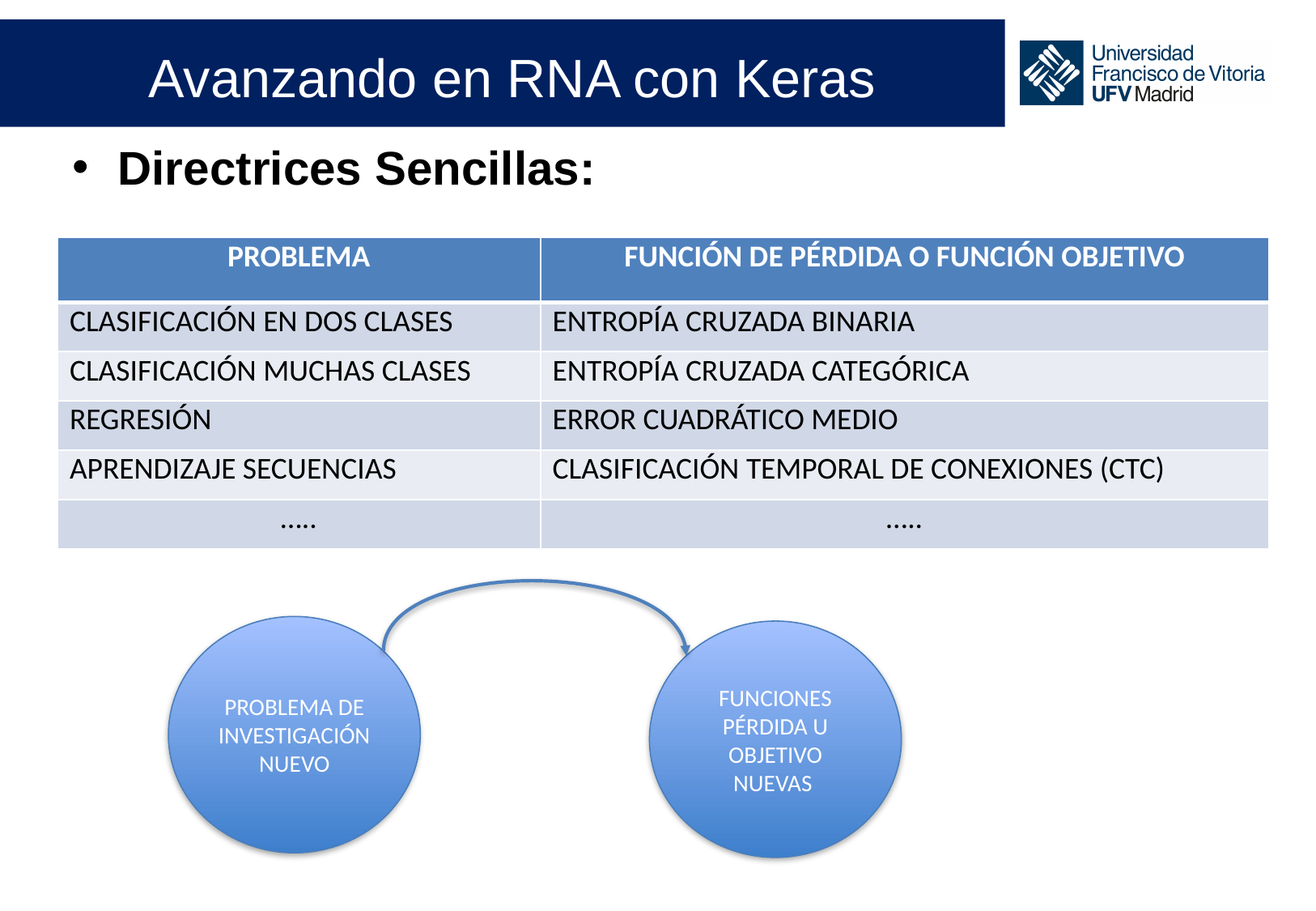

# Avanzando en RNA con Keras
Directrices Sencillas:
| PROBLEMA | FUNCIÓN DE PÉRDIDA O FUNCIÓN OBJETIVO |
| --- | --- |
| CLASIFICACIÓN EN DOS CLASES | ENTROPÍA CRUZADA BINARIA |
| CLASIFICACIÓN MUCHAS CLASES | ENTROPÍA CRUZADA CATEGÓRICA |
| REGRESIÓN | ERROR CUADRÁTICO MEDIO |
| APRENDIZAJE SECUENCIAS | CLASIFICACIÓN TEMPORAL DE CONEXIONES (CTC) |
| ….. | ….. |
PROBLEMA DE INVESTIGACIÓN NUEVO
FUNCIONES PÉRDIDA U OBJETIVO NUEVAS